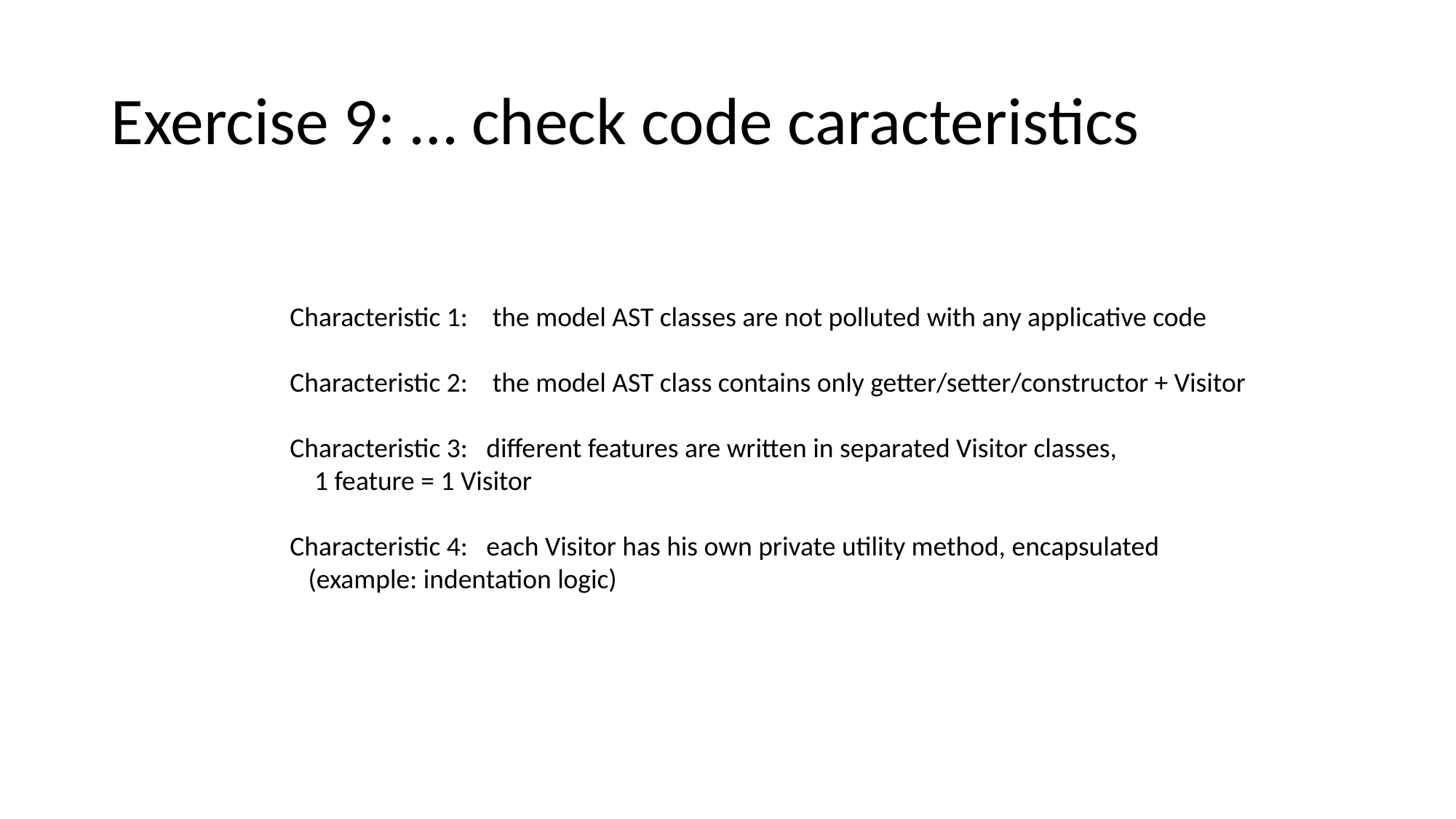

# Exercise 9: … check code caracteristics
Characteristic 1:    the model AST classes are not polluted with any applicative code

Characteristic 2:    the model AST class contains only getter/setter/constructor + Visitor

Characteristic 3:   different features are written in separated Visitor classes,
    1 feature = 1 Visitor

Characteristic 4:   each Visitor has his own private utility method, encapsulated
   (example: indentation logic)